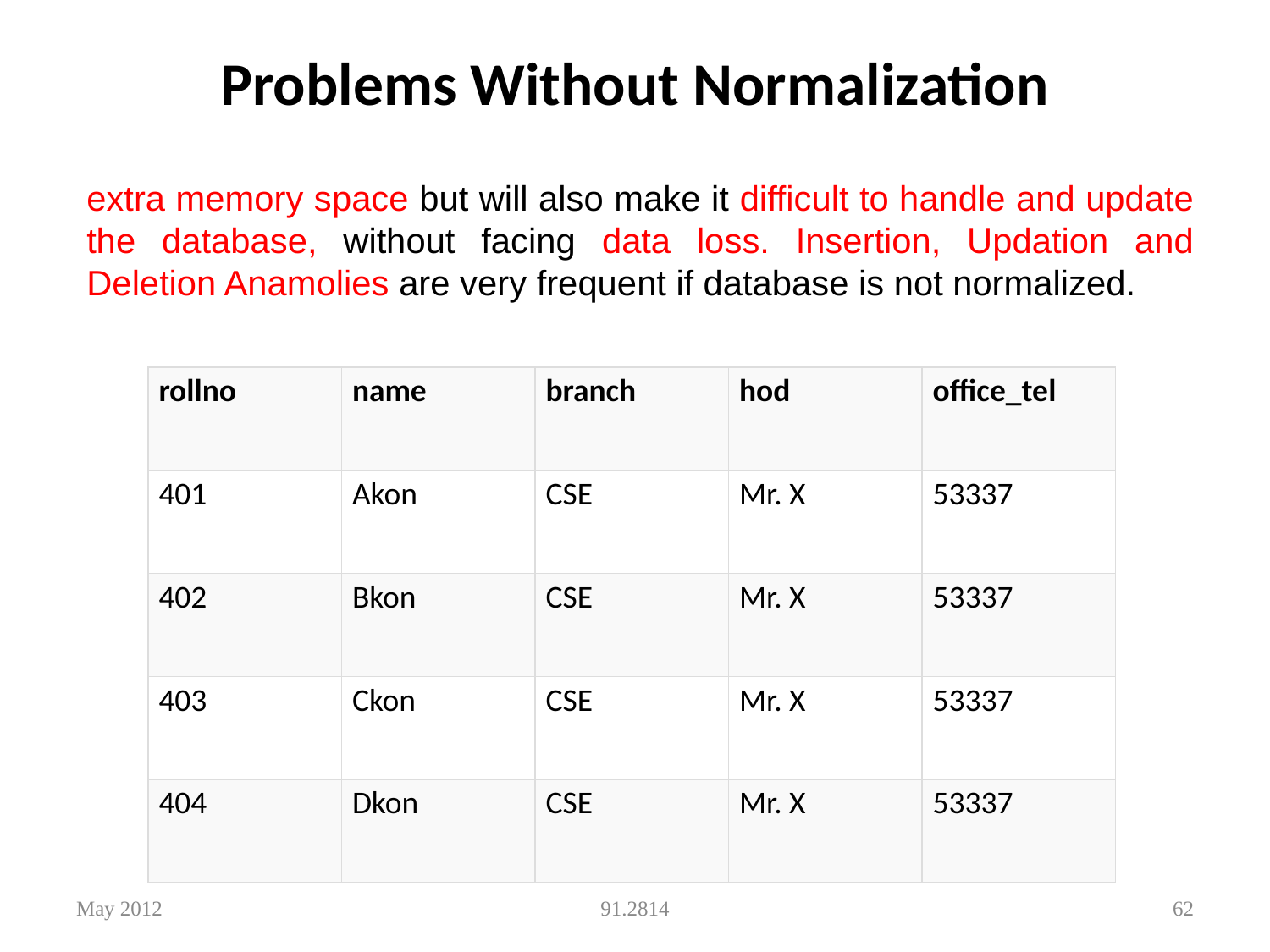

# Problems Without Normalization
extra memory space but will also make it difficult to handle and update the database, without facing data loss. Insertion, Updation and Deletion Anamolies are very frequent if database is not normalized.
| rollno | name | branch | hod | office\_tel |
| --- | --- | --- | --- | --- |
| 401 | Akon | CSE | Mr. X | 53337 |
| 402 | Bkon | CSE | Mr. X | 53337 |
| 403 | Ckon | CSE | Mr. X | 53337 |
| 404 | Dkon | CSE | Mr. X | 53337 |
May 2012
91.2814
62